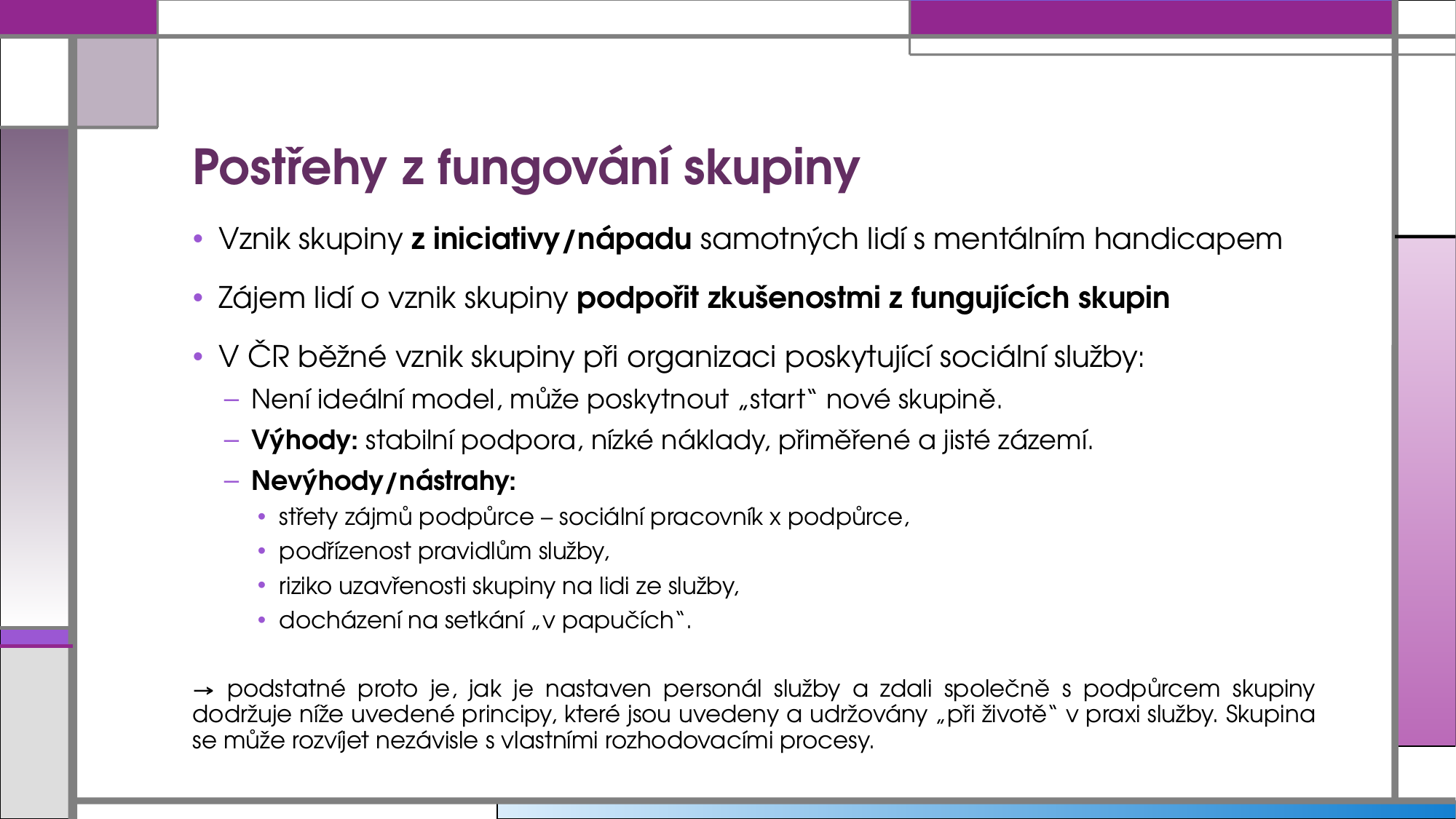

# Postřehy z fungování skupiny
Vznik skupiny z iniciativy/nápadu samotných lidí s mentálním handicapem
Zájem lidí o vznik skupiny podpořit zkušenostmi z fungujících skupin
V ČR běžné vznik skupiny při organizaci poskytující sociální služby:
Není ideální model, může poskytnout „start“ nové skupině.
Výhody: stabilní podpora, nízké náklady, přiměřené a jisté zázemí.
Nevýhody/nástrahy:
střety zájmů podpůrce – sociální pracovník x podpůrce,
podřízenost pravidlům služby,
riziko uzavřenosti skupiny na lidi ze služby,
docházení na setkání „v papučích“.

→ podstatné proto je, jak je nastaven personál služby a zdali společně s podpůrcem skupiny dodržuje níže uvedené principy, které jsou uvedeny a udržovány „při životě“ v praxi služby. Skupina se může rozvíjet nezávisle s vlastními rozhodovacími procesy.